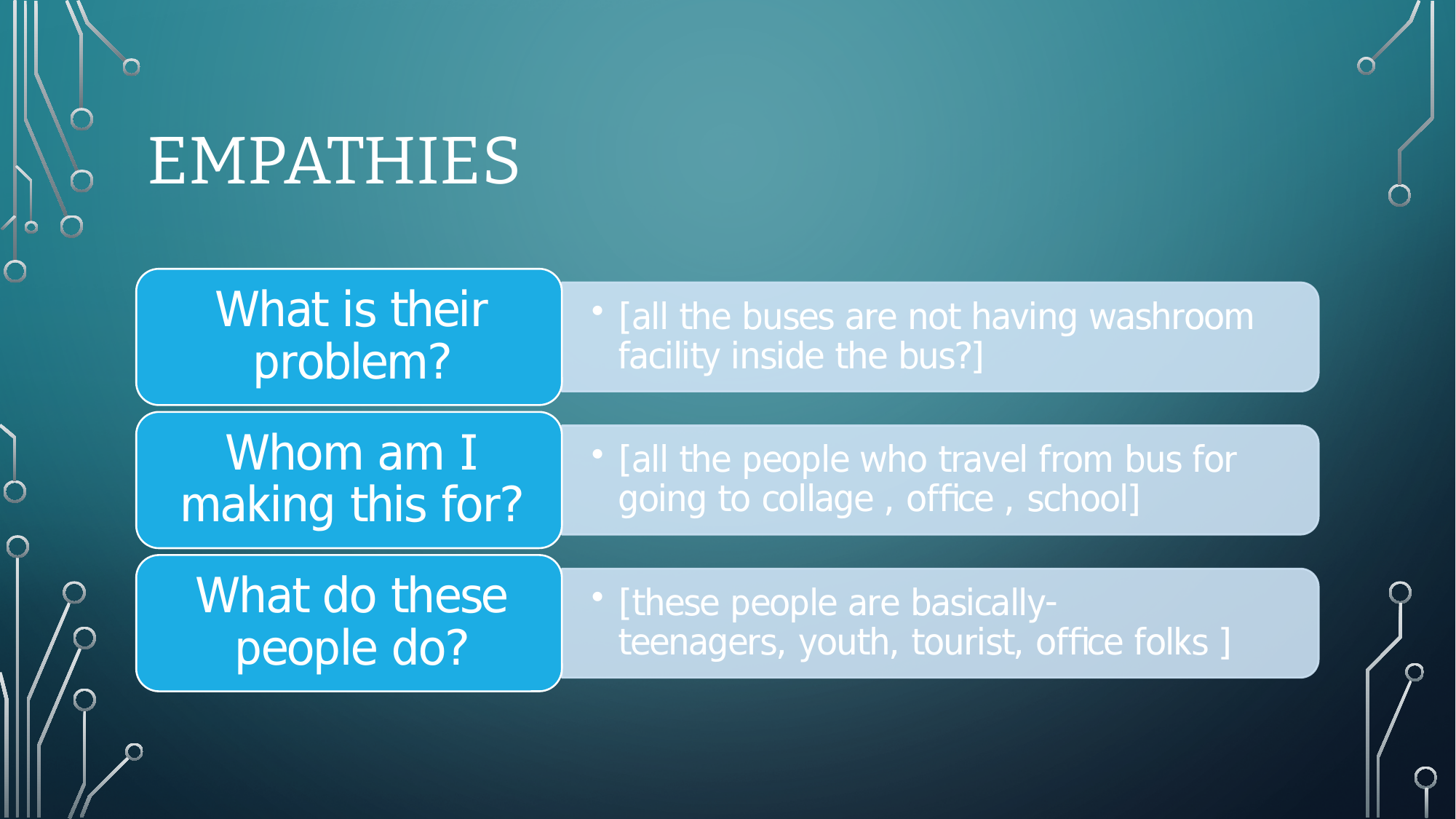

# Empathies
[all the buses are not having washroom facility inside the bus?]
What is their problem?
[all the people who travel from bus for going to collage , office , school]
Whom am I making this for?
[these people are basically-	  teenagers, youth, tourist, office folks ]
What do these people do?